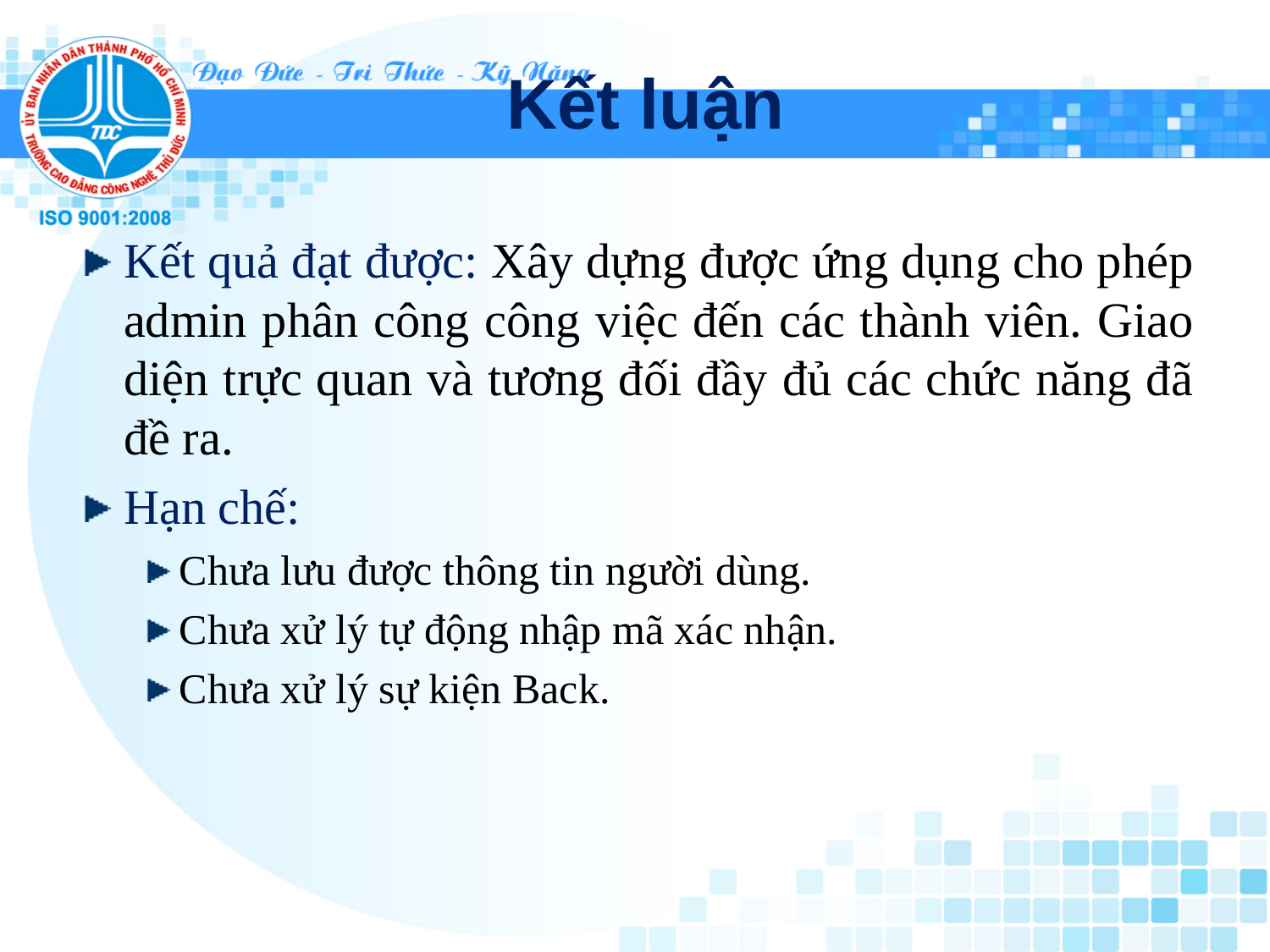

# Kết luận
Kết quả đạt được: Xây dựng được ứng dụng cho phép admin phân công công việc đến các thành viên. Giao diện trực quan và tương đối đầy đủ các chức năng đã đề ra.
Hạn chế:
Chưa lưu được thông tin người dùng.
Chưa xử lý tự động nhập mã xác nhận.
Chưa xử lý sự kiện Back.